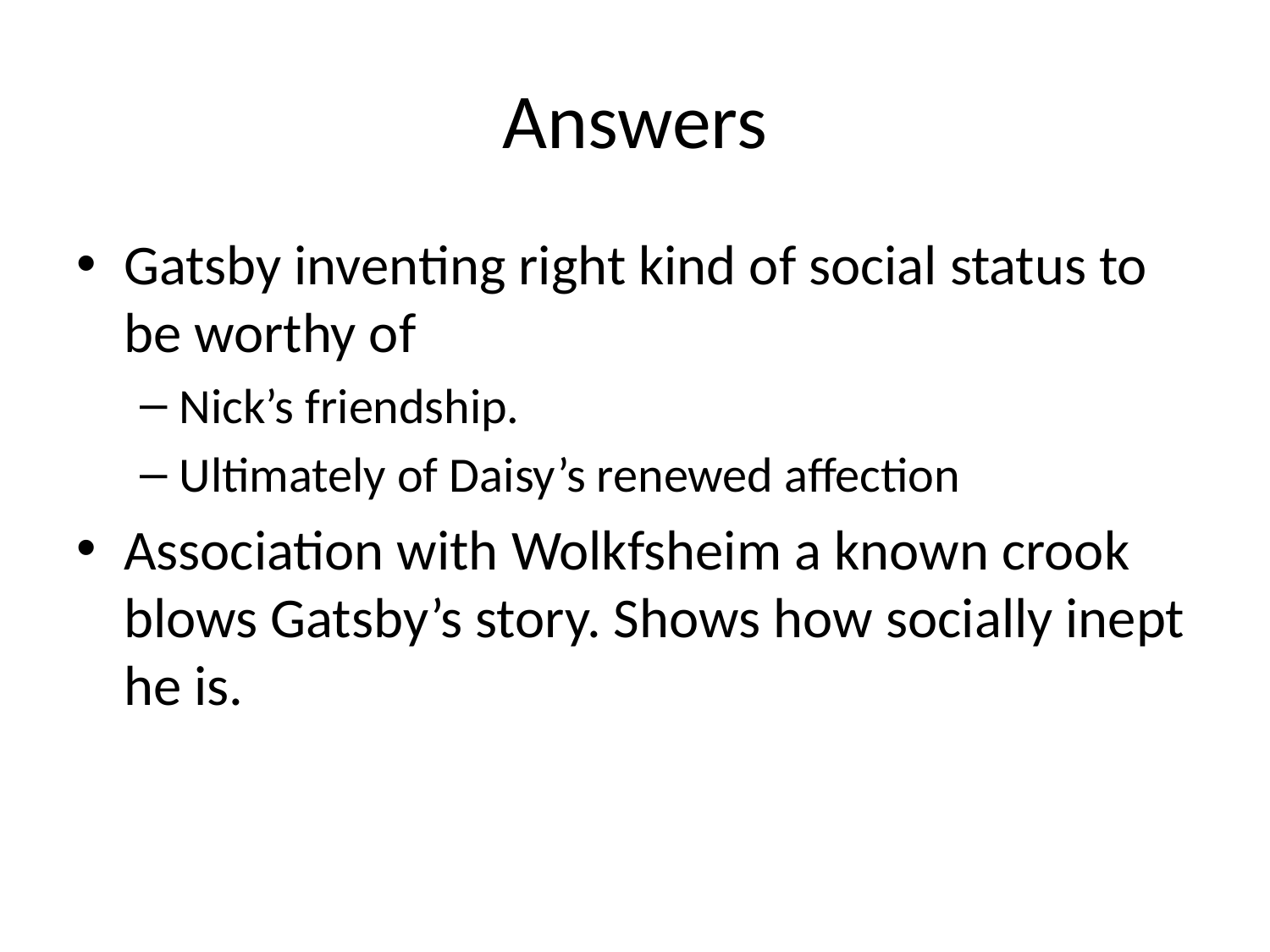

# Answers
Gatsby inventing right kind of social status to be worthy of
Nick’s friendship.
Ultimately of Daisy’s renewed affection
Association with Wolkfsheim a known crook blows Gatsby’s story. Shows how socially inept he is.